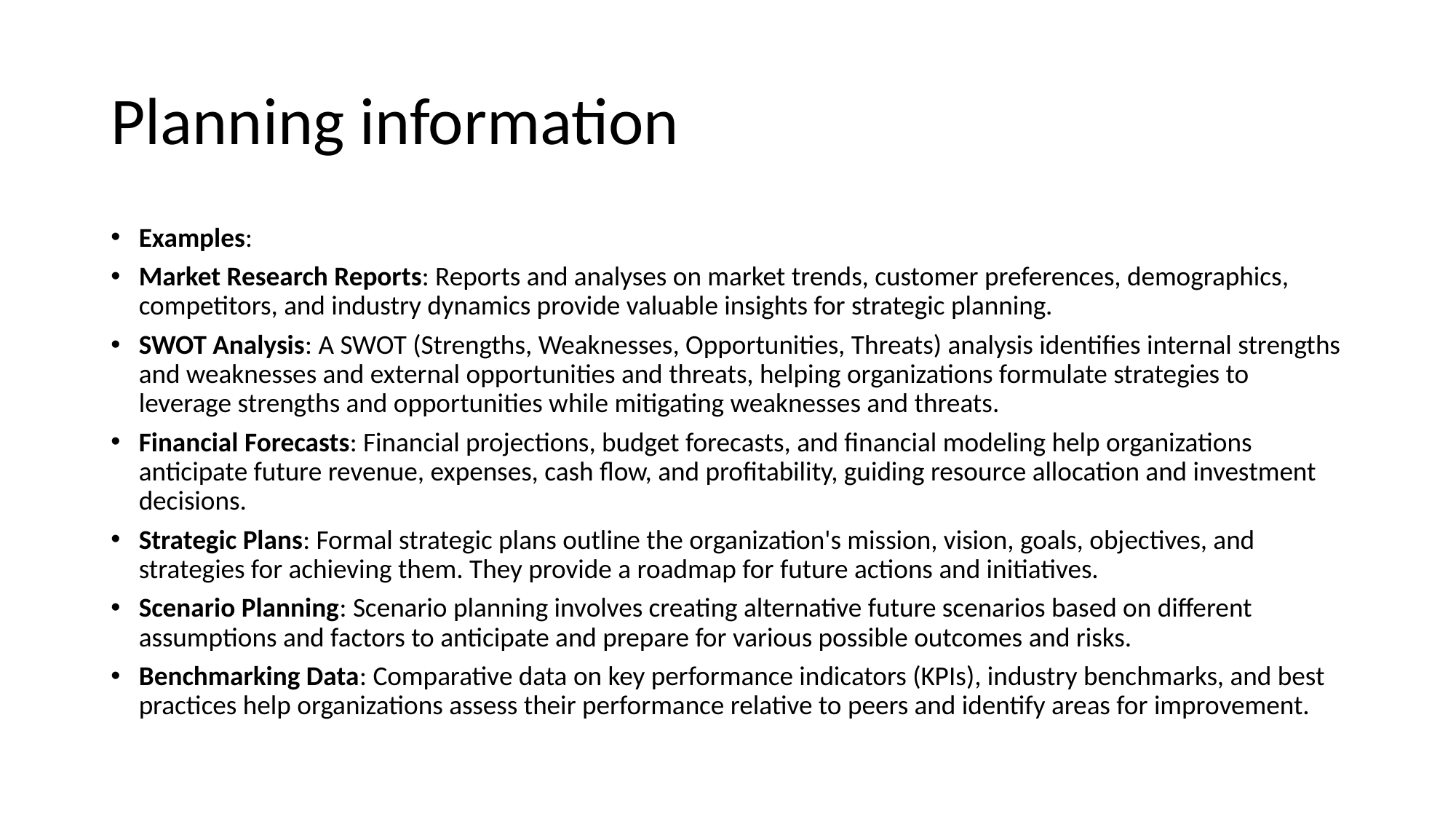

# Planning information
Examples:
Market Research Reports: Reports and analyses on market trends, customer preferences, demographics, competitors, and industry dynamics provide valuable insights for strategic planning.
SWOT Analysis: A SWOT (Strengths, Weaknesses, Opportunities, Threats) analysis identifies internal strengths and weaknesses and external opportunities and threats, helping organizations formulate strategies to leverage strengths and opportunities while mitigating weaknesses and threats.
Financial Forecasts: Financial projections, budget forecasts, and financial modeling help organizations anticipate future revenue, expenses, cash flow, and profitability, guiding resource allocation and investment decisions.
Strategic Plans: Formal strategic plans outline the organization's mission, vision, goals, objectives, and strategies for achieving them. They provide a roadmap for future actions and initiatives.
Scenario Planning: Scenario planning involves creating alternative future scenarios based on different assumptions and factors to anticipate and prepare for various possible outcomes and risks.
Benchmarking Data: Comparative data on key performance indicators (KPIs), industry benchmarks, and best practices help organizations assess their performance relative to peers and identify areas for improvement.